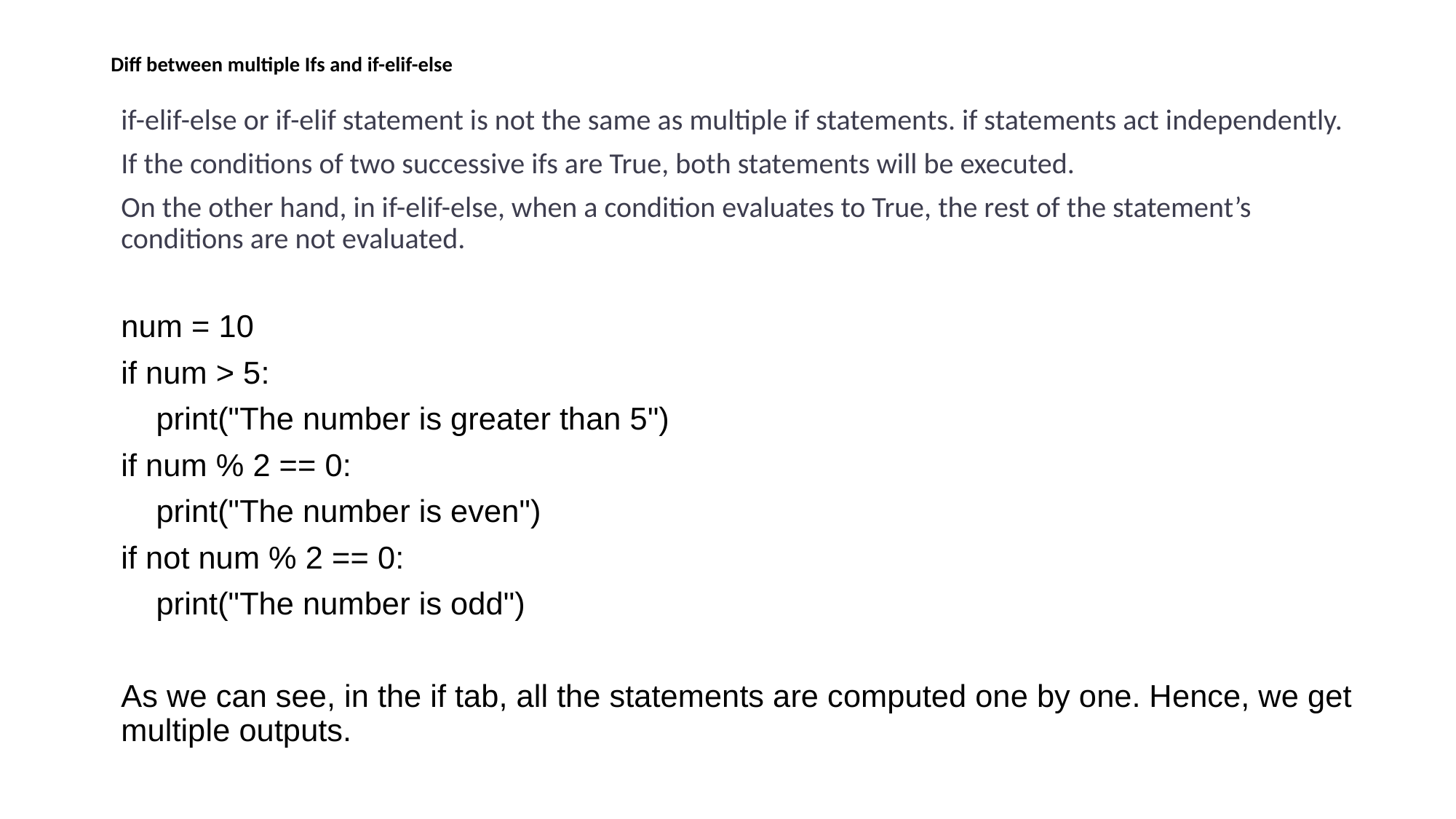

# Diff between multiple Ifs and if-elif-else
if-elif-else or if-elif statement is not the same as multiple if statements. if statements act independently.
If the conditions of two successive ifs are True, both statements will be executed.
On the other hand, in if-elif-else, when a condition evaluates to True, the rest of the statement’s conditions are not evaluated.

num = 10
if num > 5:
    print("The number is greater than 5")
if num % 2 == 0:
    print("The number is even")
if not num % 2 == 0:
    print("The number is odd")

As we can see, in the if tab, all the statements are computed one by one. Hence, we get multiple outputs.